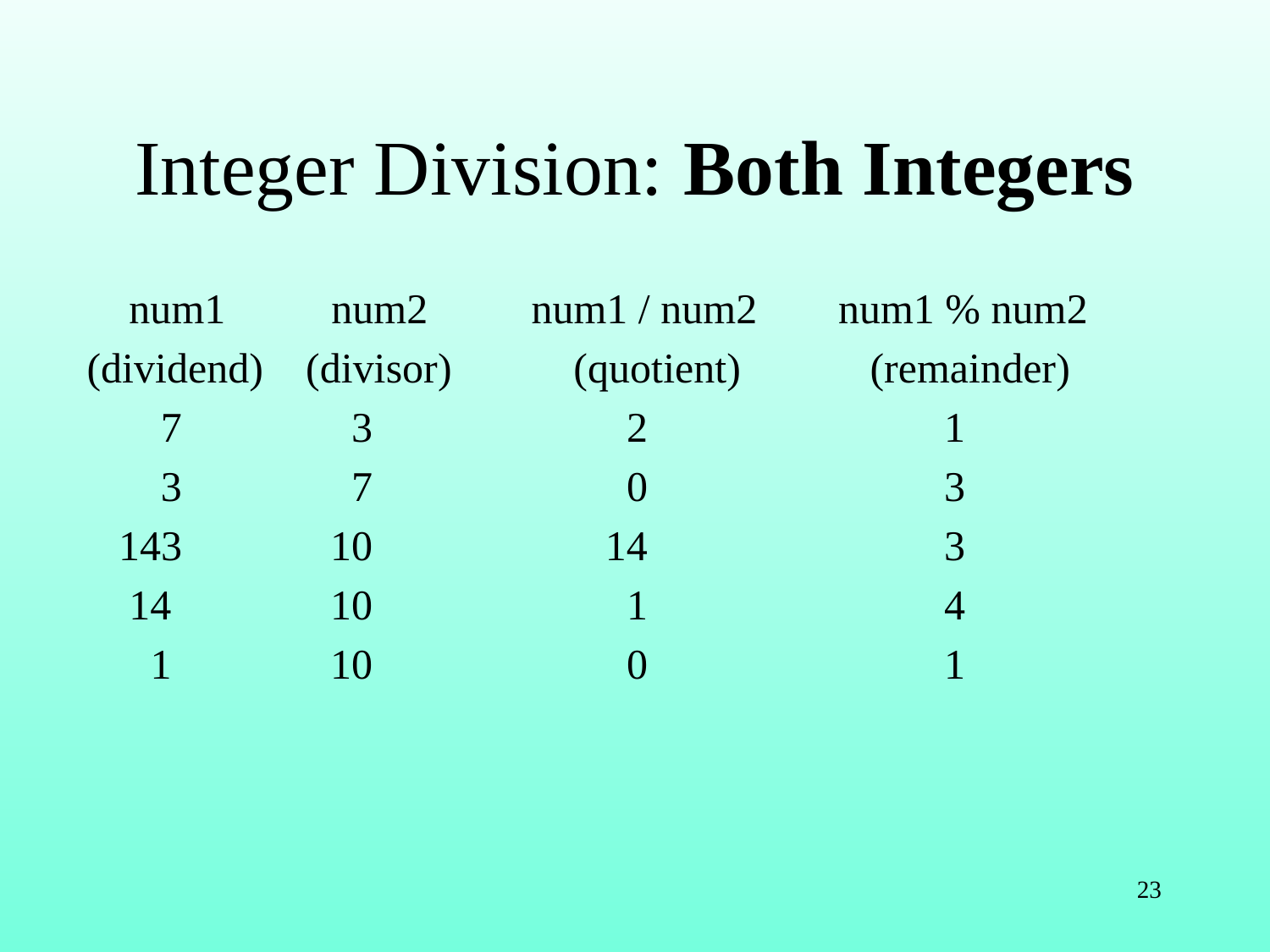

# Integer Division: Both Integers
num1 / num2
    (quotient)
         2
         0
       14
         1
         0
    num1          num2
(dividend)    (divisor)
       7                3
       3                7
   143              10
    14               10
      1               10
num1 % num2
   (remainder)
          1
          3
          3
          4
          1
23